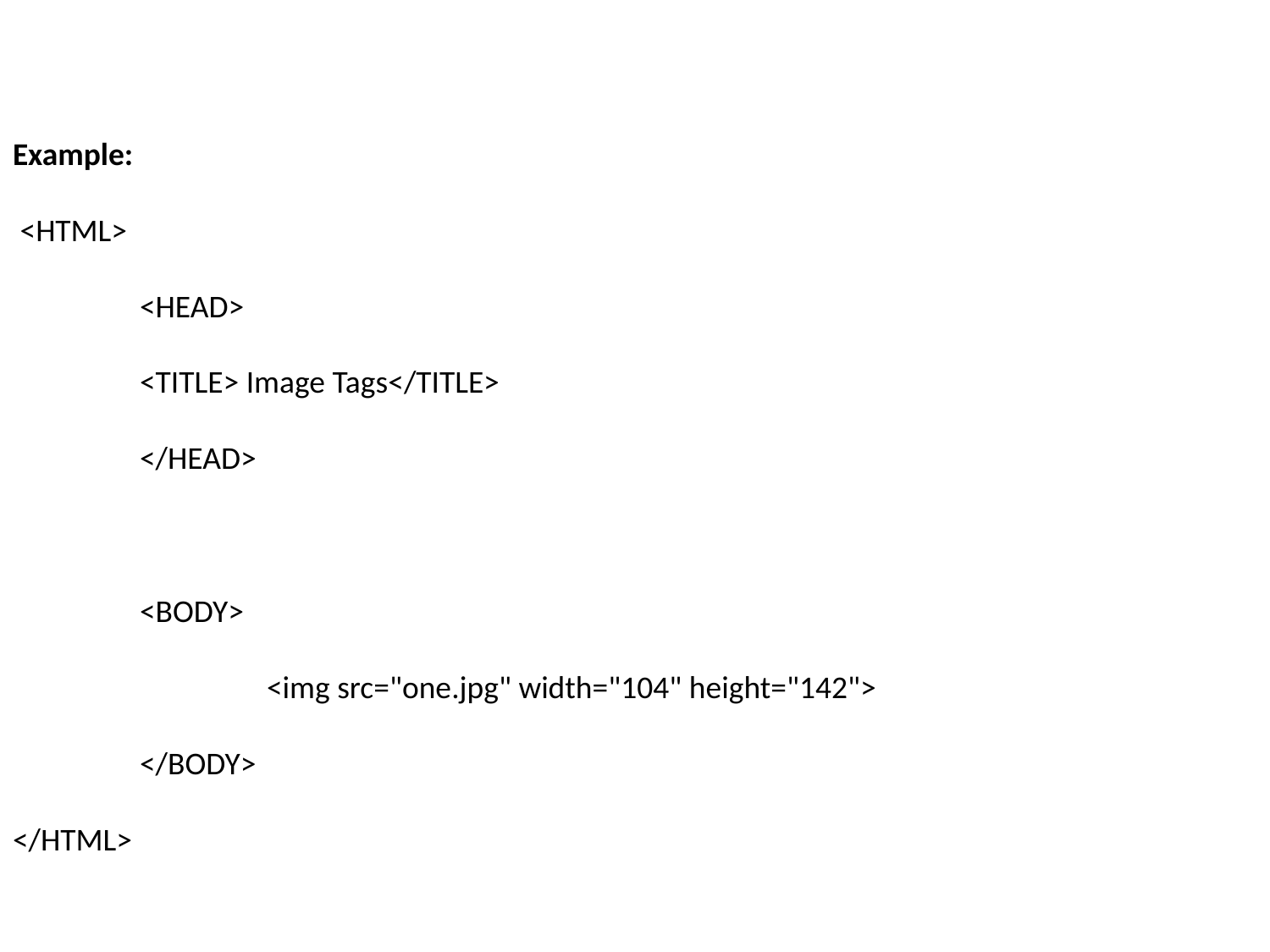

# Example: <HTML> <HEAD> <TITLE> Image Tags</TITLE> </HEAD> <BODY> <img src="one.jpg" width="104" height="142"> </BODY> </HTML>